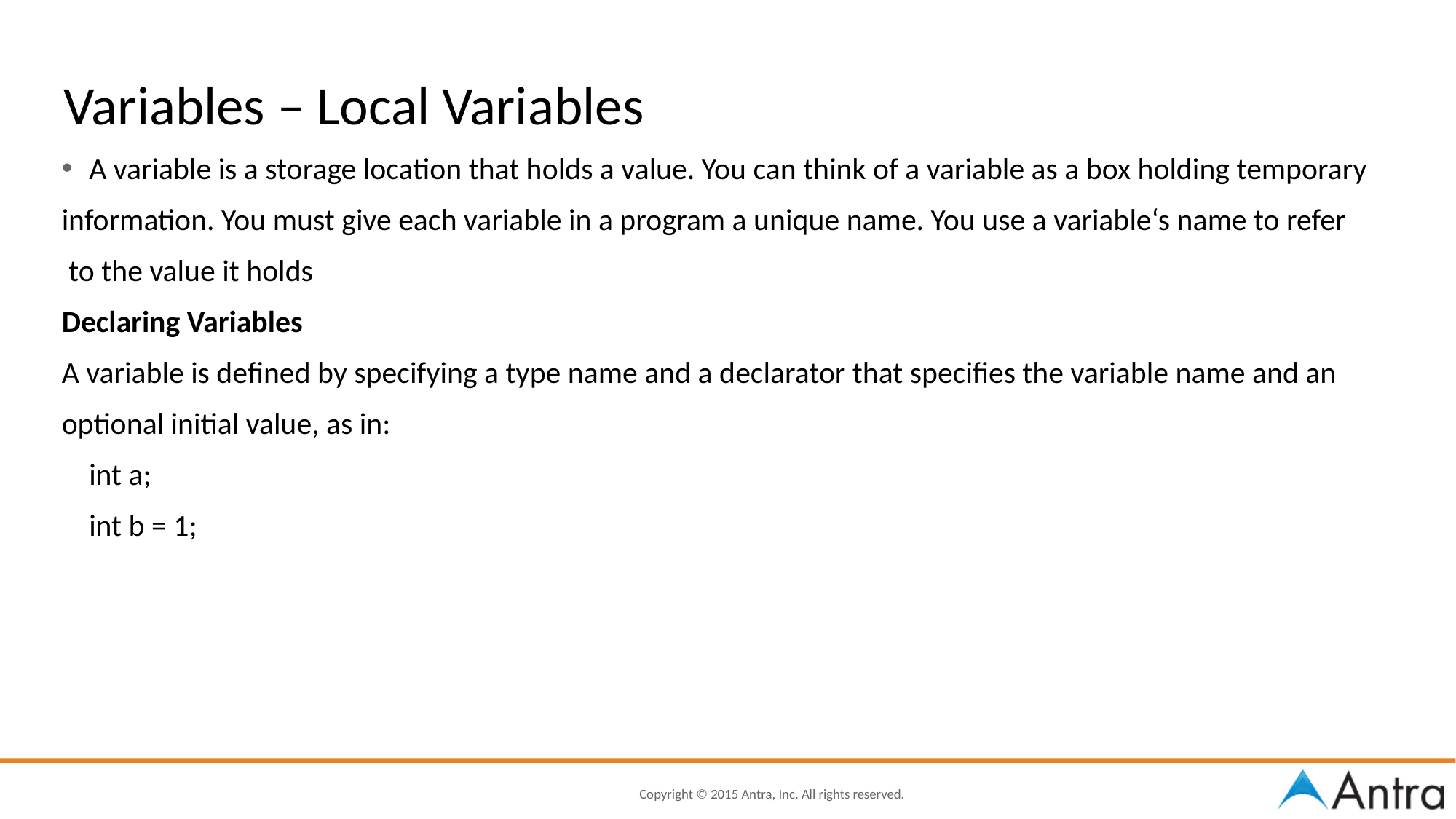

# Variables – Local Variables
A variable is a storage location that holds a value. You can think of a variable as a box holding temporary
information. You must give each variable in a program a unique name. You use a variable‘s name to refer
 to the value it holds
Declaring Variables
A variable is defined by specifying a type name and a declarator that specifies the variable name and an
optional initial value, as in:
	int a;
	int b = 1;